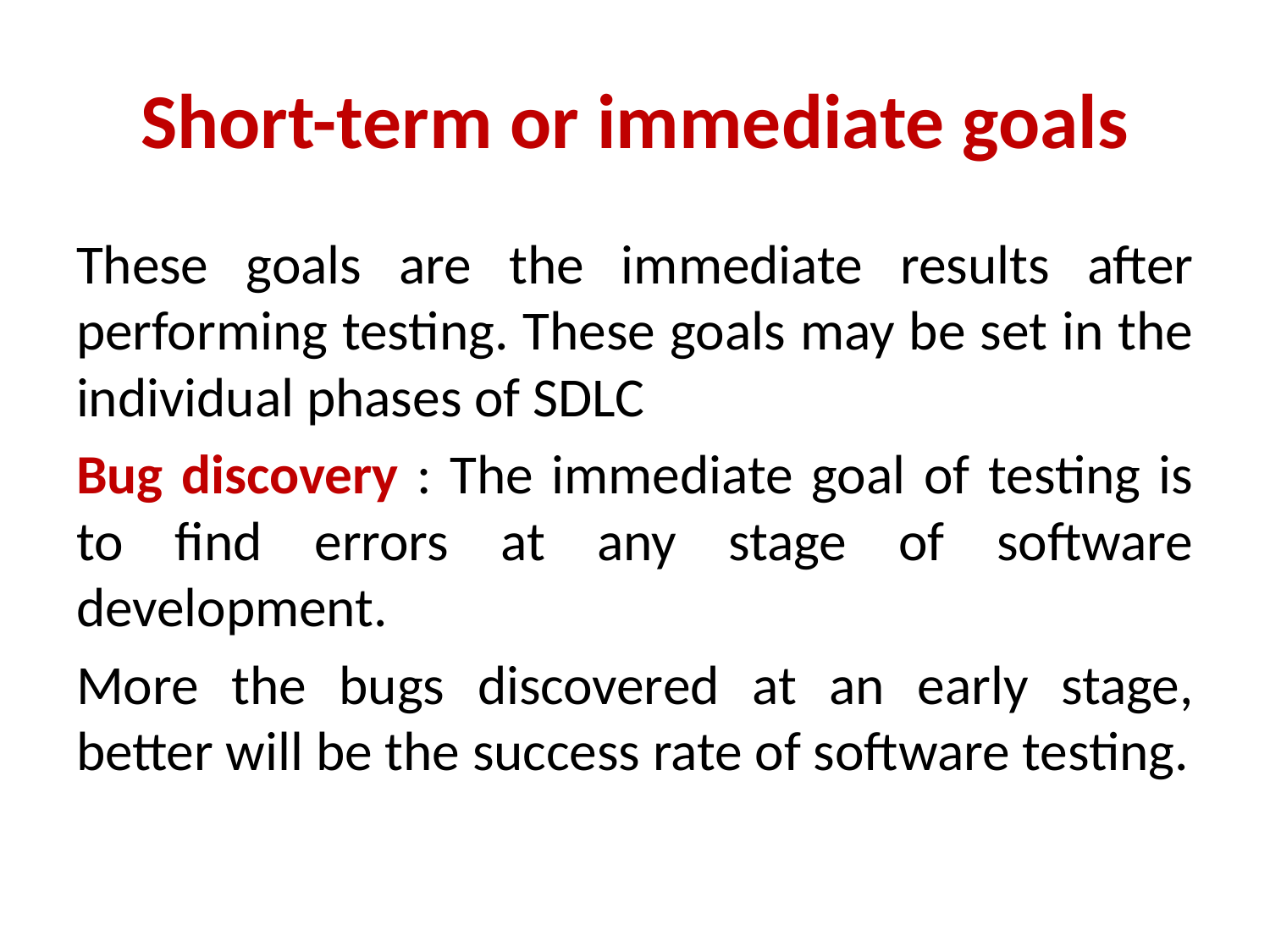

# Short-term or immediate goals
These goals are the immediate results after performing testing. These goals may be set in the individual phases of SDLC
Bug discovery : The immediate goal of testing is to find errors at any stage of software development.
More the bugs discovered at an early stage, better will be the success rate of software testing.